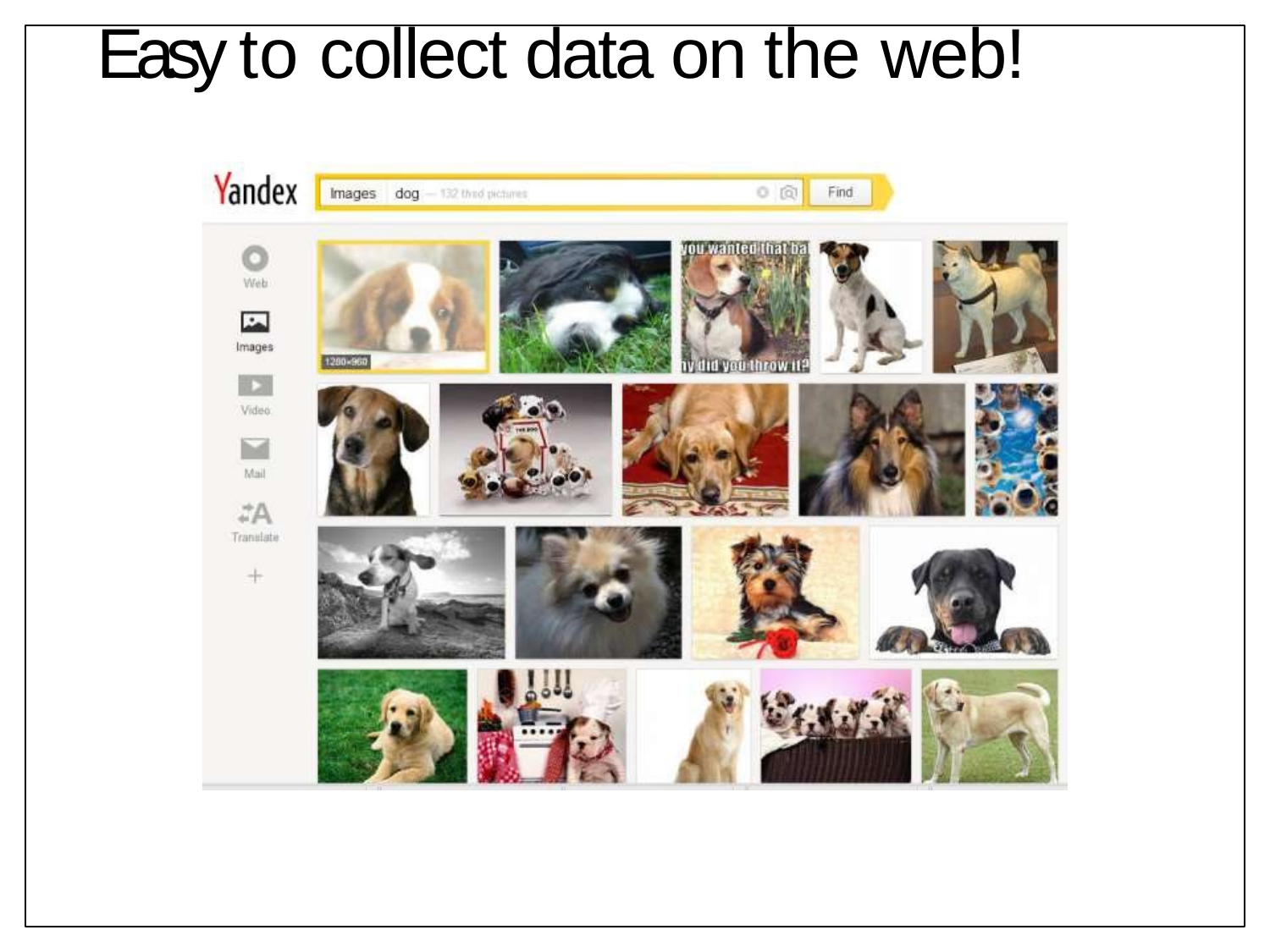

# Easy to collect data on the web!
21